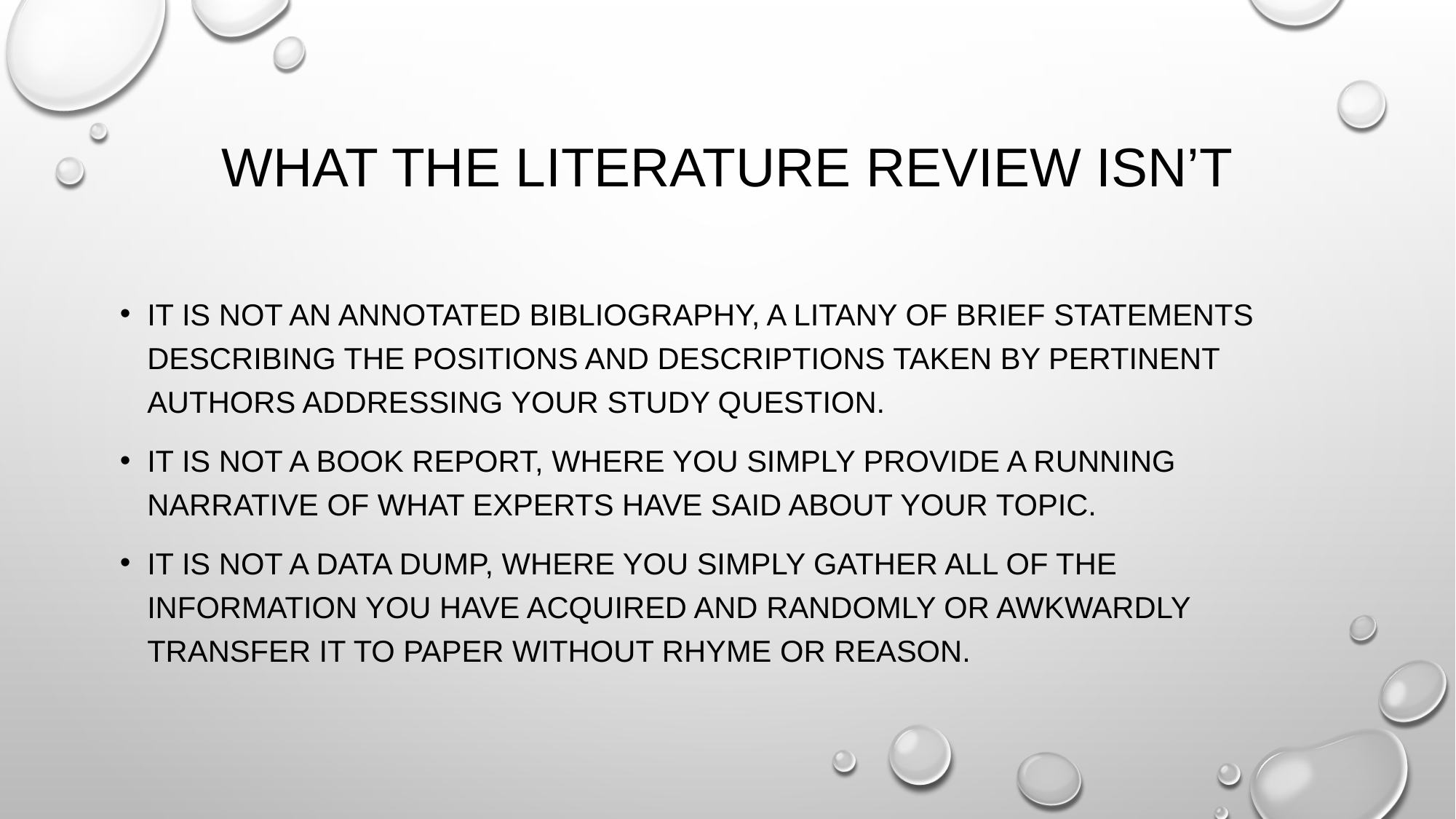

# What the Literature REview isn’t
It is not an annotated bibliography, a litany of brief statements describing the positions and descriptions taken by pertinent authors addressing your study question.
It is not a book report, where you simply provide a running narrative of what experts have said about your topic.
It is not a data dump, where you simply gather all of the information you have acquired and randomly or awkwardly transfer it to paper without rhyme or reason.